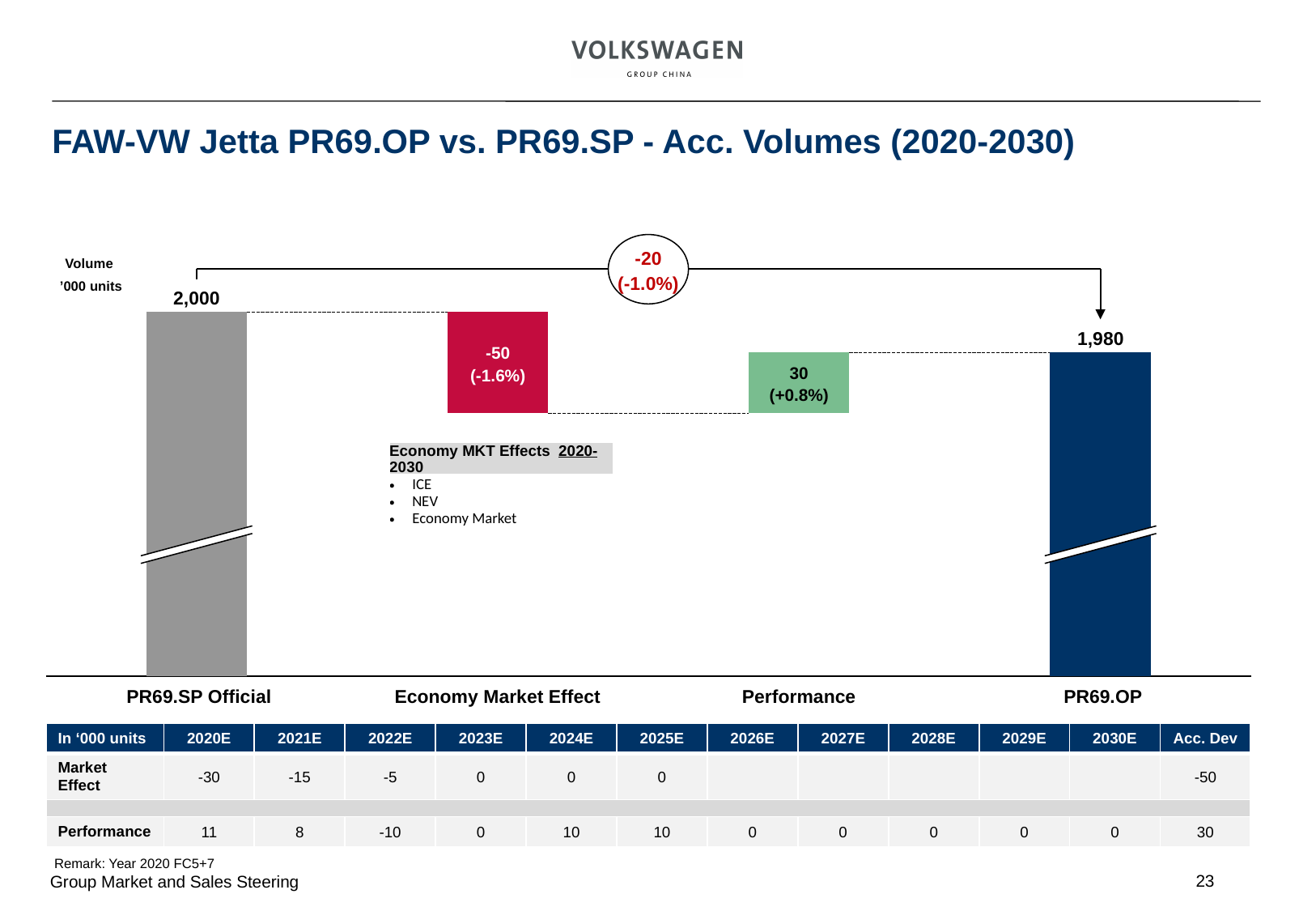

# FAW-VW Jetta PR69.OP vs. PR69.SP - Acc. Volumes (2020-2030)
-20
(-1.0%)
Volume
’000 units
2,000

### Chart

| Category |  |  |
|---|---|---|
1,980
-50
(-1.6%)
30
(+0.8%)
| Economy MKT Effects 2020-2030 |  |
| --- | --- |
| ICE |  |
| NEV |  |
| Economy Market |  |

 PR69.SP Official
Economy Market Effect
Performance
 PR69.OP
| In ‘000 units | 2020E | 2021E | 2022E | 2023E | 2024E | 2025E | 2026E | 2027E | 2028E | 2029E | 2030E | Acc. Dev |
| --- | --- | --- | --- | --- | --- | --- | --- | --- | --- | --- | --- | --- |
| Market Effect | -30 | -15 | -5 | 0 | 0 | 0 |  |  |  |  |  | -50 |
|  |  |  |  |  |  |  |  |  |  |  |  |  |
| Performance | 11 | 8 | -10 | 0 | 10 | 10 | 0 | 0 | 0 | 0 | 0 | 30 |
Remark: Year 2020 FC5+7
23
Group Market and Sales Steering